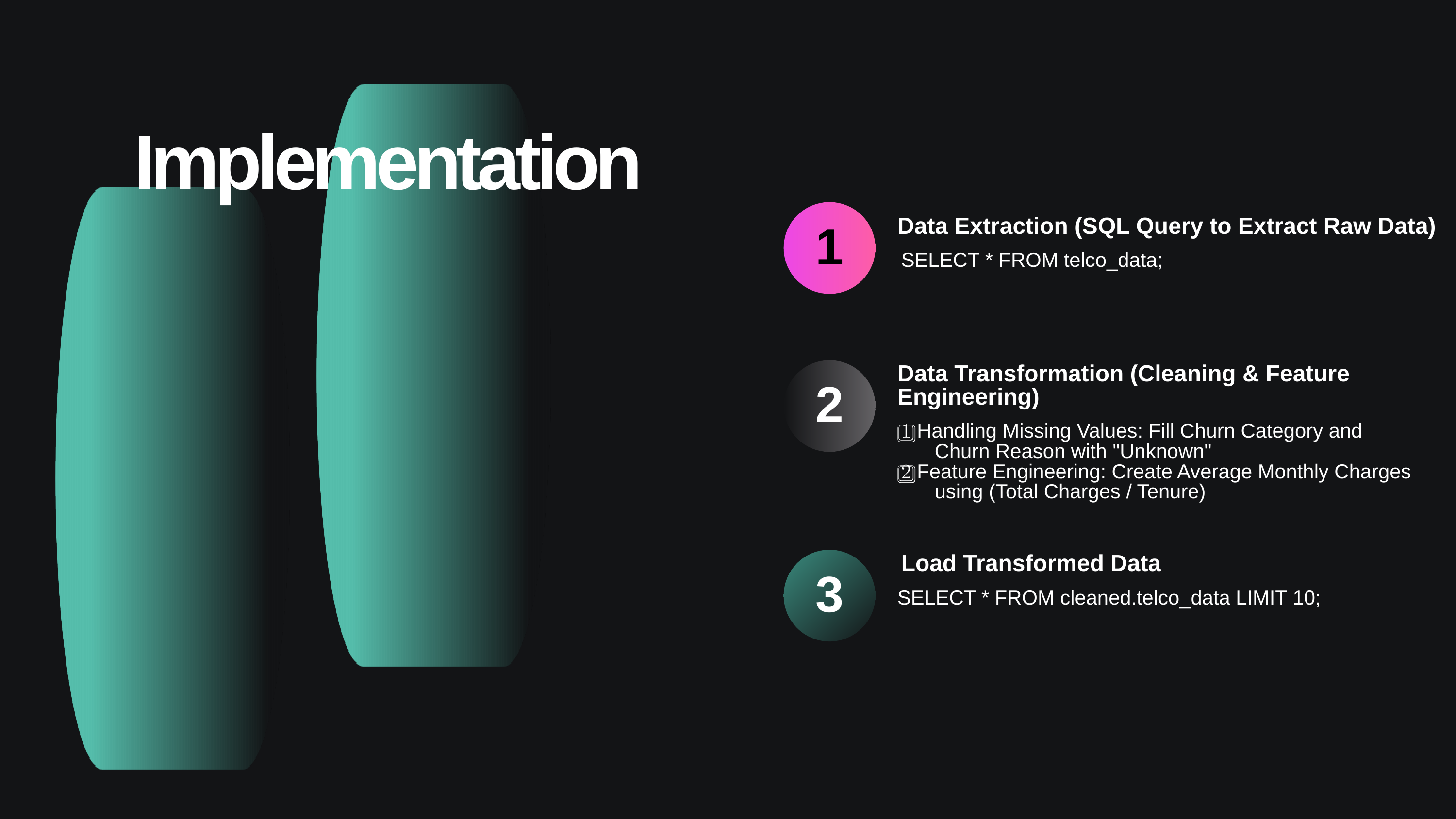

Implementation

Data Extraction (SQL Query to Extract Raw Data)
1
SELECT * FROM telco_data;

Data Transformation (Cleaning & Feature Engineering)
2
1️⃣ Handling Missing Values: Fill Churn Category and
      Churn Reason with "Unknown"
2️⃣ Feature Engineering: Create Average Monthly Charges
      using (Total Charges / Tenure)

Load Transformed Data
3
SELECT * FROM cleaned.telco_data LIMIT 10;